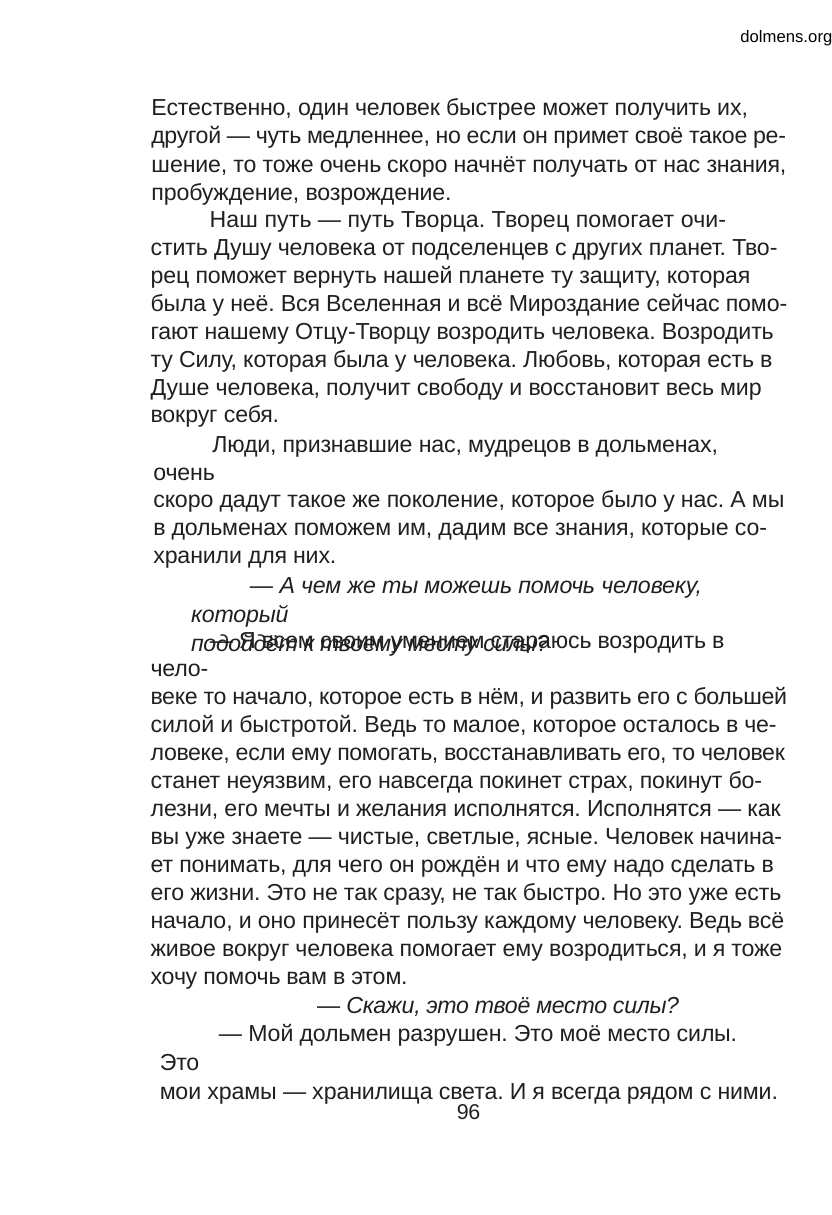

dolmens.org

Естественно, один человек быстрее может получить их,
другой — чуть медленнее, но если он примет своё такое ре-
шение, то тоже очень скоро начнёт получать от нас знания,
пробуждение, возрождение.

Наш путь — путь Творца. Творец помогает очи-
стить Душу человека от подселенцев с других планет. Тво-
рец поможет вернуть нашей планете ту защиту, которая
была у неё. Вся Вселенная и всё Мироздание сейчас помо-
гают нашему Отцу-Творцу возродить человека. Возродить
ту Силу, которая была у человека. Любовь, которая есть в
Душе человека, получит свободу и восстановит весь мир
вокруг себя.

Люди, признавшие нас, мудрецов в дольменах, очень
скоро дадут такое же поколение, которое было у нас. А мы
в дольменах поможем им, дадим все знания, которые со-
хранили для них.

— А чем же ты можешь помочь человеку, который
подойдёт к твоему месту силы?

— Я всем своим умением стараюсь возродить в чело-
веке то начало, которое есть в нём, и развить его с большей
силой и быстротой. Ведь то малое, которое осталось в че-
ловеке, если ему помогать, восстанавливать его, то человек
станет неуязвим, его навсегда покинет страх, покинут бо-
лезни, его мечты и желания исполнятся. Исполнятся — как
вы уже знаете — чистые, светлые, ясные. Человек начина-
ет понимать, для чего он рождён и что ему надо сделать в
его жизни. Это не так сразу, не так быстро. Но это уже есть
начало, и оно принесёт пользу каждому человеку. Ведь всё
живое вокруг человека помогает ему возродиться, и я тоже
хочу помочь вам в этом.

— Скажи, это твоё место силы?

— Мой дольмен разрушен. Это моё место силы. Это
мои храмы — хранилища света. И я всегда рядом с ними.

96